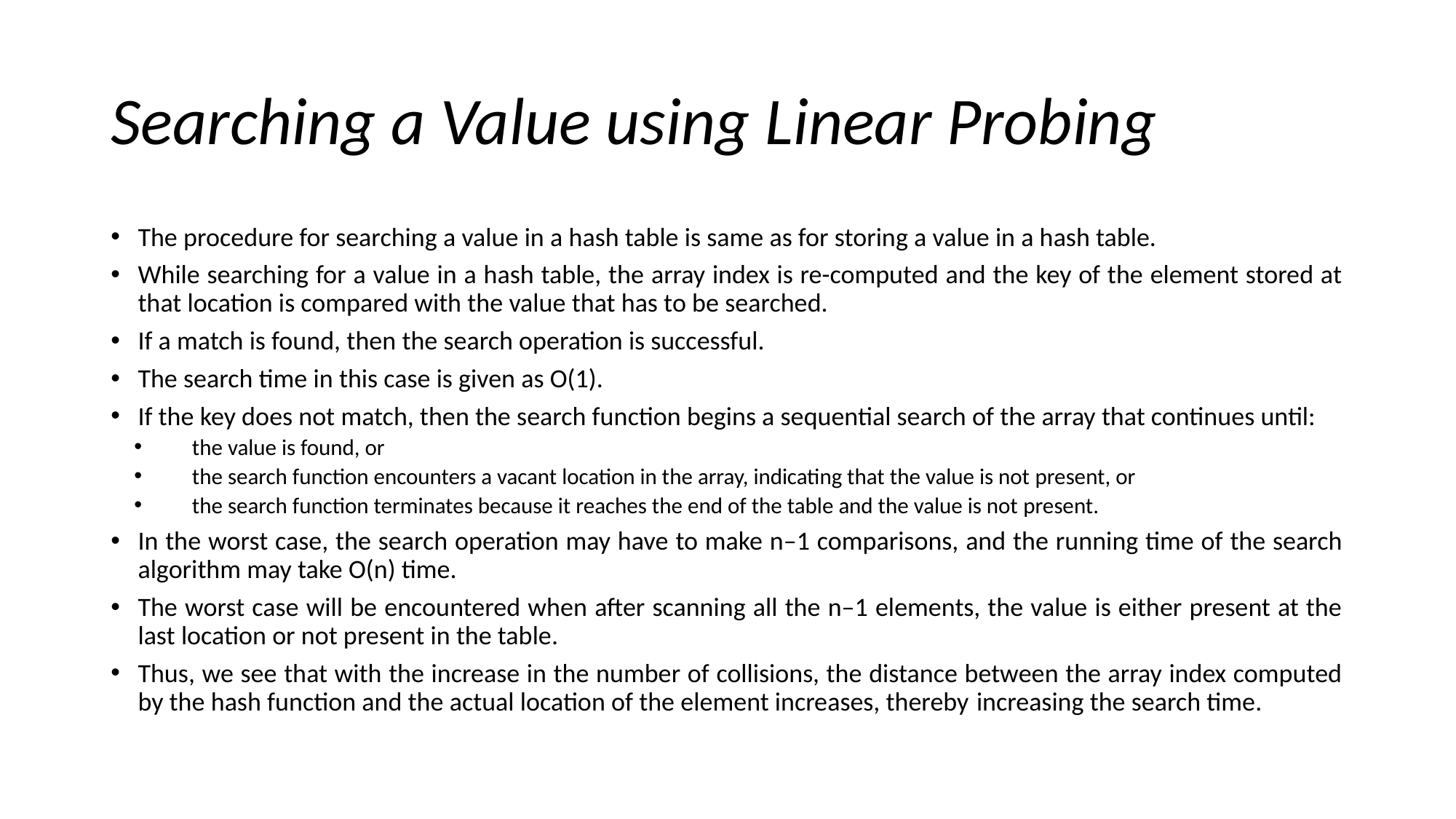

# Searching a Value using Linear Probing
The procedure for searching a value in a hash table is same as for storing a value in a hash table.
While searching for a value in a hash table, the array index is re-computed and the key of the element stored at that location is compared with the value that has to be searched.
If a match is found, then the search operation is successful.
The search time in this case is given as O(1).
If the key does not match, then the search function begins a sequential search of the array that continues until:
the value is found, or
the search function encounters a vacant location in the array, indicating that the value is not present, or
the search function terminates because it reaches the end of the table and the value is not present.
In the worst case, the search operation may have to make n–1 comparisons, and the running time of the search algorithm may take O(n) time.
The worst case will be encountered when after scanning all the n–1 elements, the value is either present at the last location or not present in the table.
Thus, we see that with the increase in the number of collisions, the distance between the array index computed by the hash function and the actual location of the element increases, thereby increasing the search time.